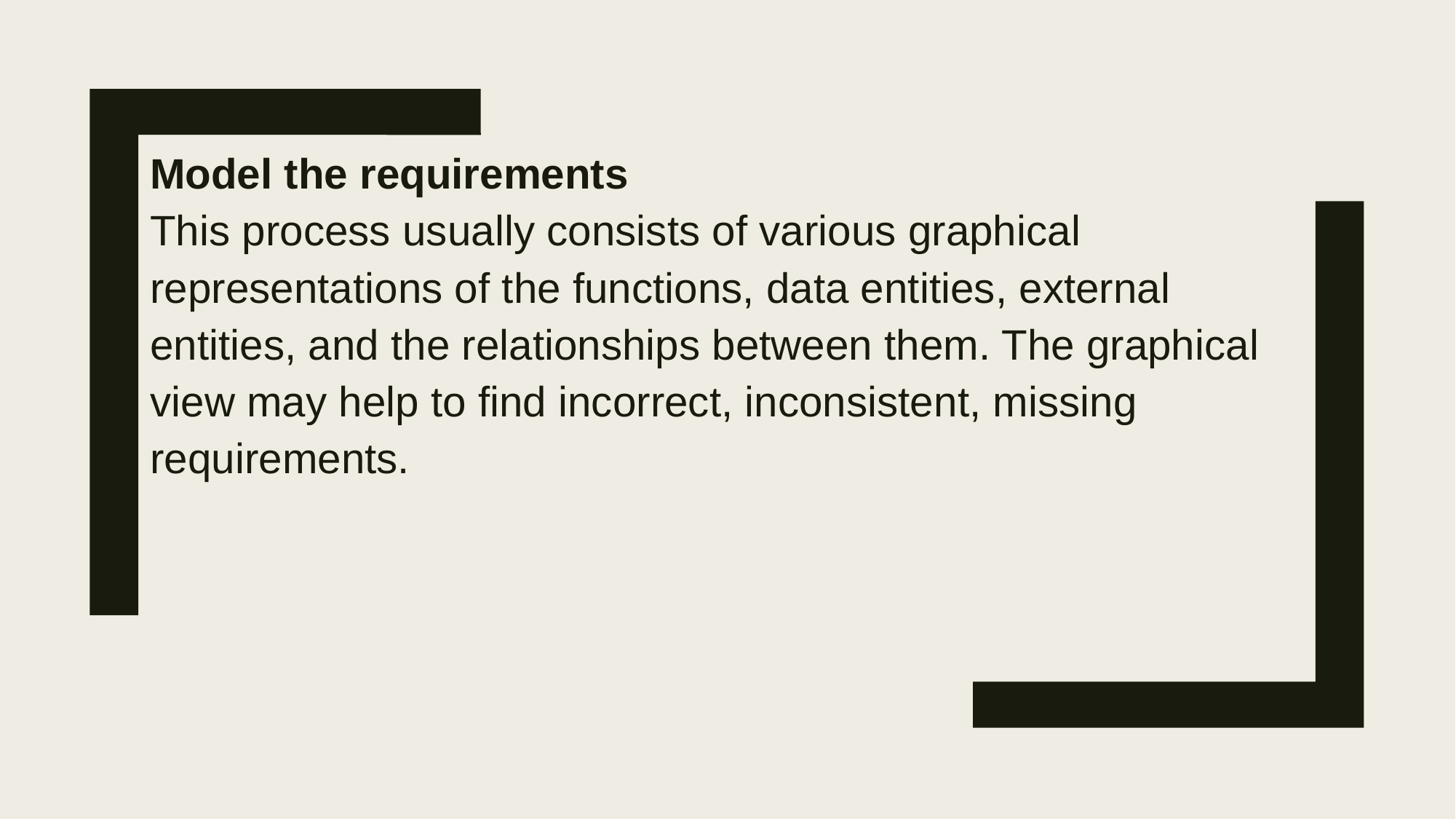

Model the requirements
This process usually consists of various graphical representations of the functions, data entities, external entities, and the relationships between them. The graphical view may help to find incorrect, inconsistent, missing requirements.